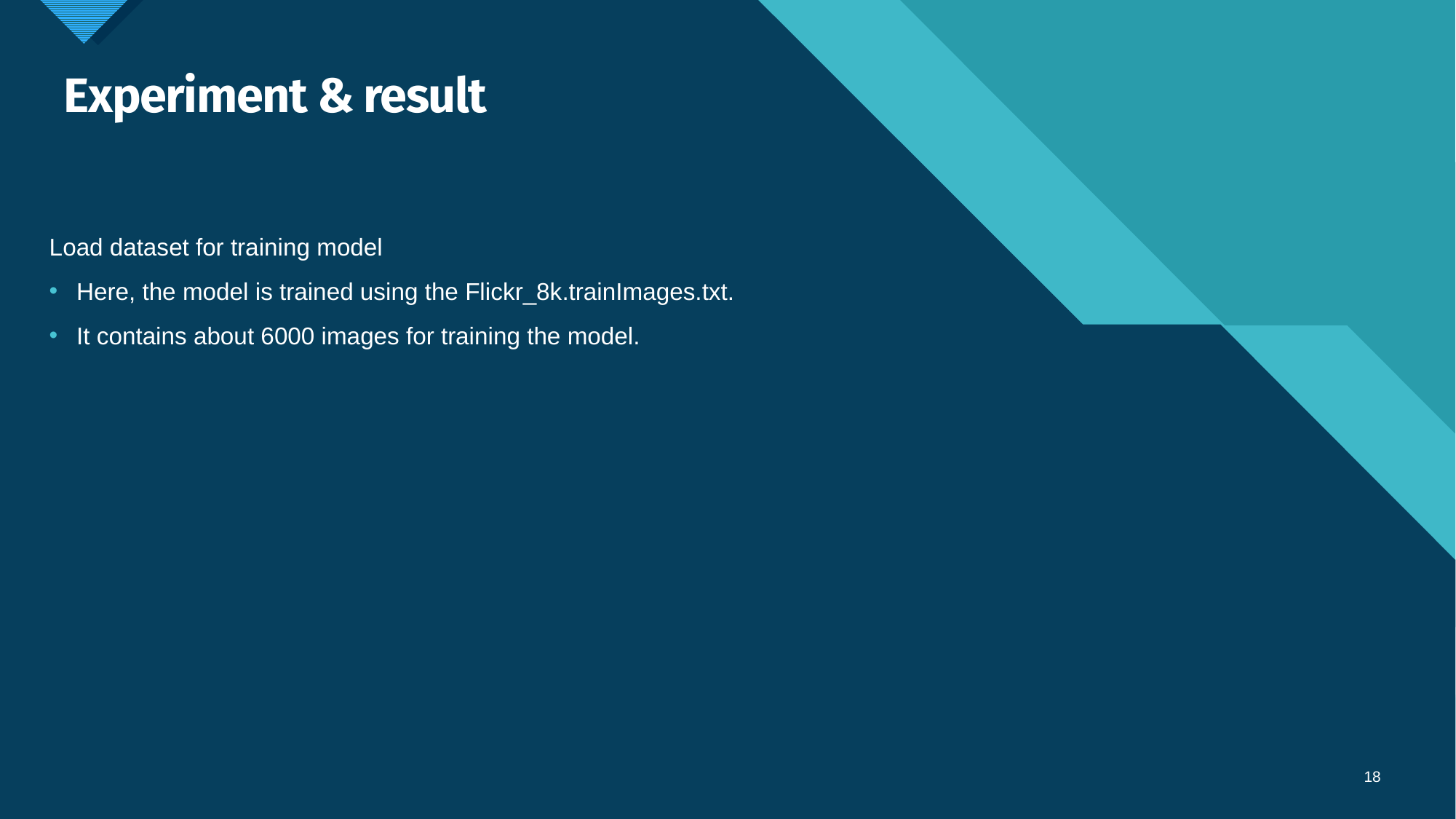

# Experiment & result
Load dataset for training model
Here, the model is trained using the Flickr_8k.trainImages.txt.
It contains about 6000 images for training the model.

18